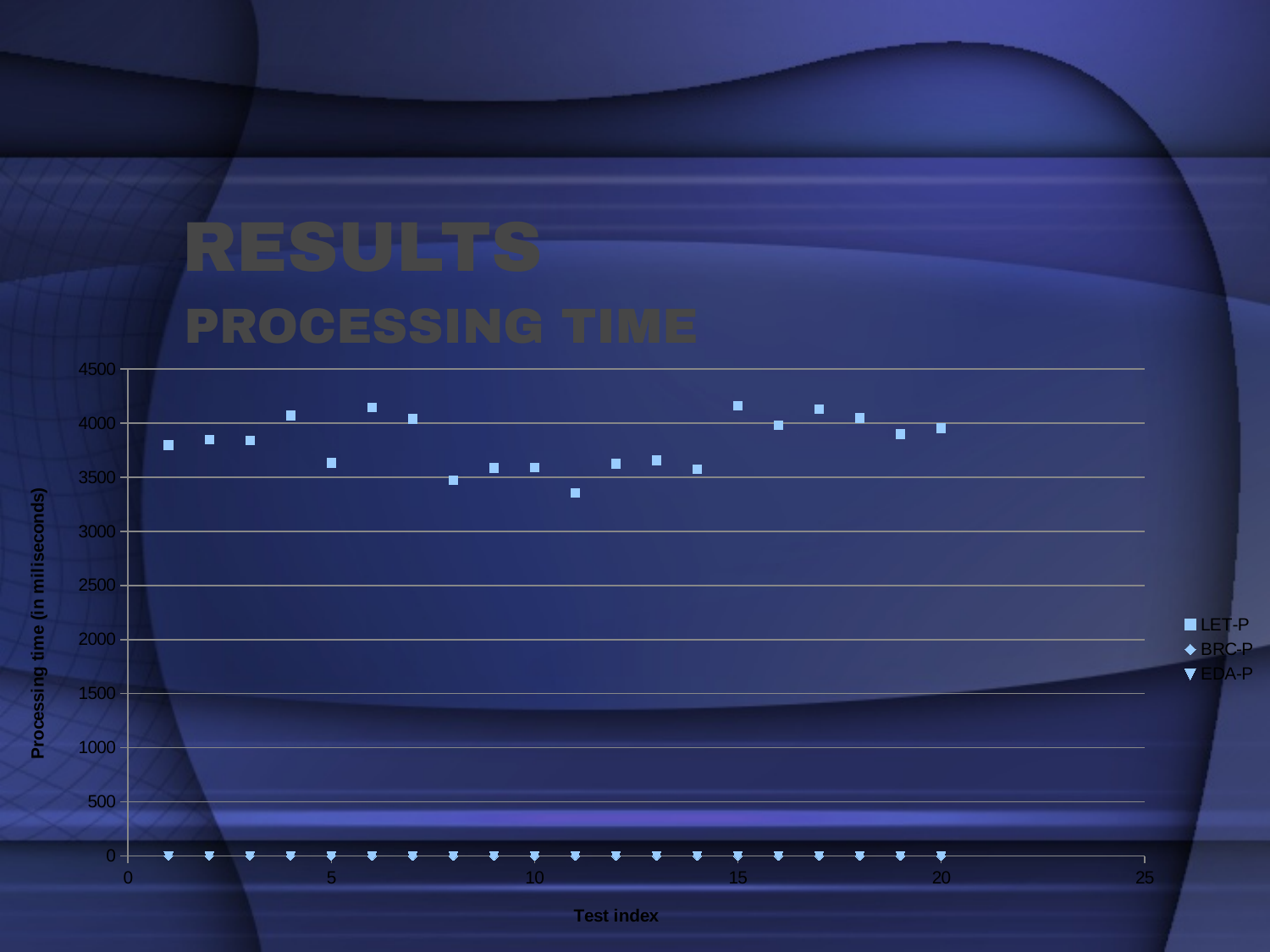

# RESULTS
PROCESSING TIME

### Chart

| Category | LET-P | BRC-P | EDA-P |
|---|---|---|---|